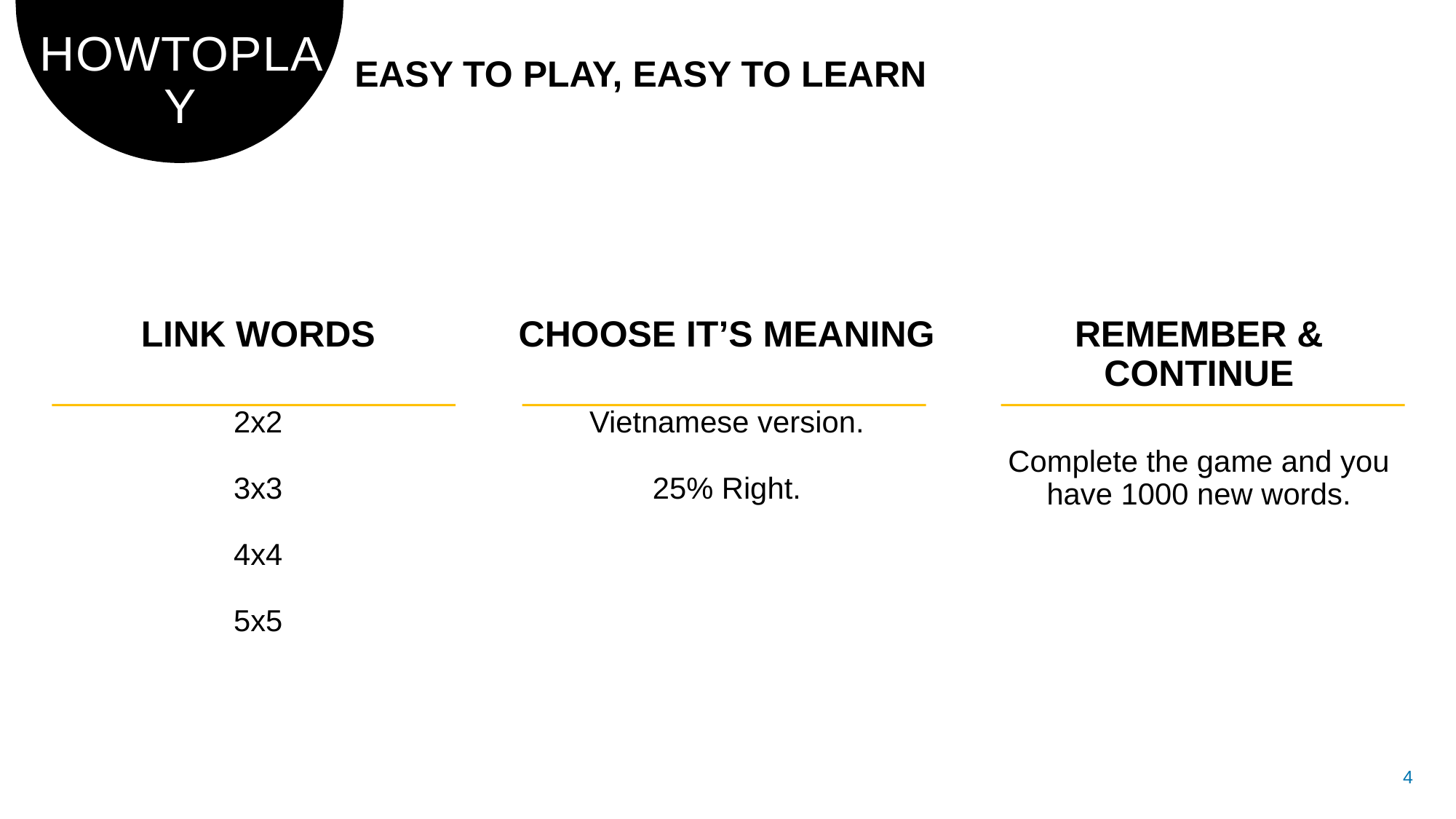

# HOWTOPLAY
EASY TO PLAY, EASY TO LEARN
LINK WORDS
2x2
3x3
4x4
5x5
CHOOSE IT’S MEANING
Vietnamese version.
25% Right.
REMEMBER & CONTINUE
Complete the game and you have 1000 new words.

4